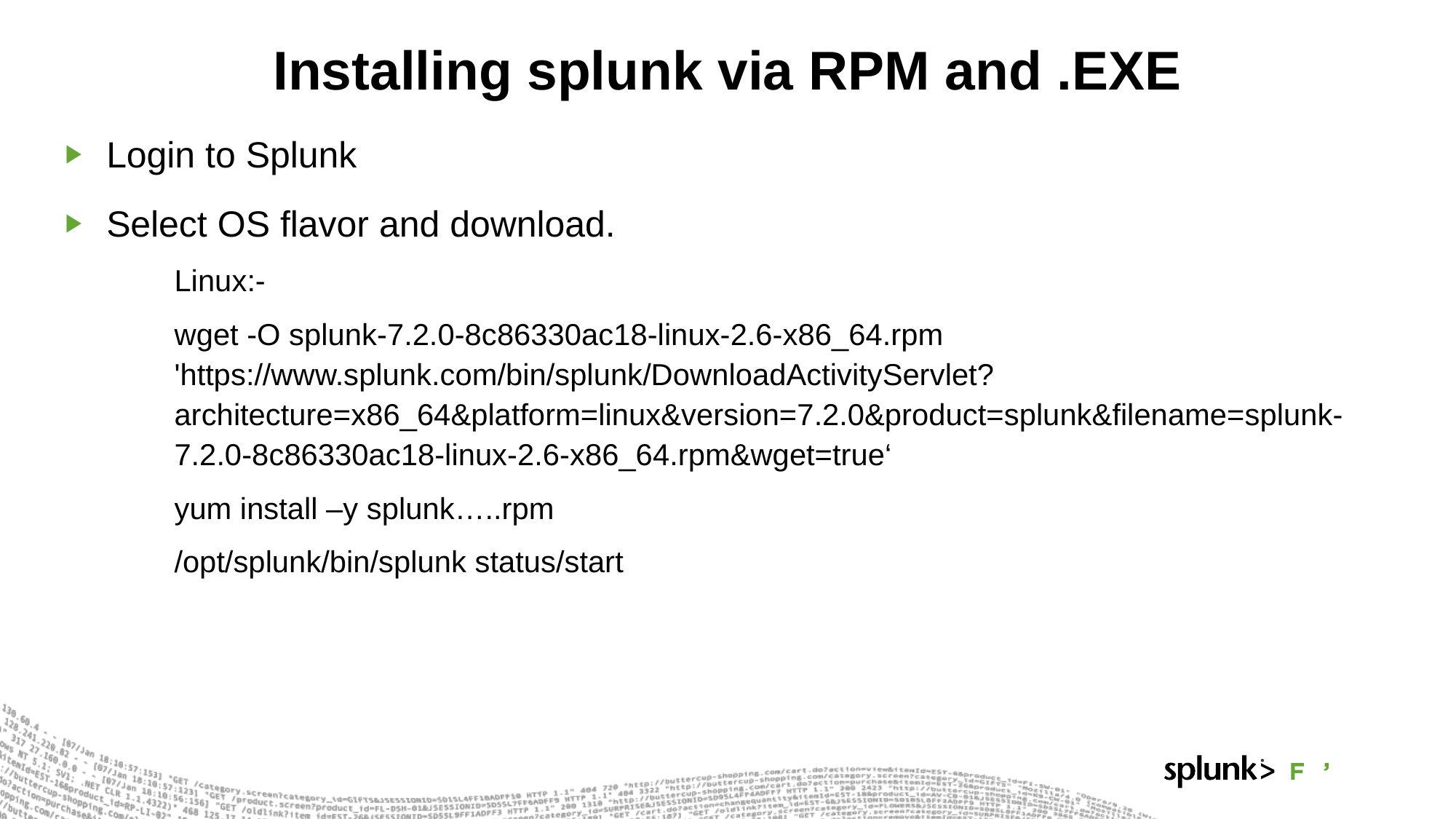

# Installing splunk via RPM and .EXE
Login to Splunk
Select OS flavor and download.
Linux:-
wget -O splunk-7.2.0-8c86330ac18-linux-2.6-x86_64.rpm 'https://www.splunk.com/bin/splunk/DownloadActivityServlet?architecture=x86_64&platform=linux&version=7.2.0&product=splunk&filename=splunk-7.2.0-8c86330ac18-linux-2.6-x86_64.rpm&wget=true‘
yum install –y splunk…..rpm
/opt/splunk/bin/splunk status/start